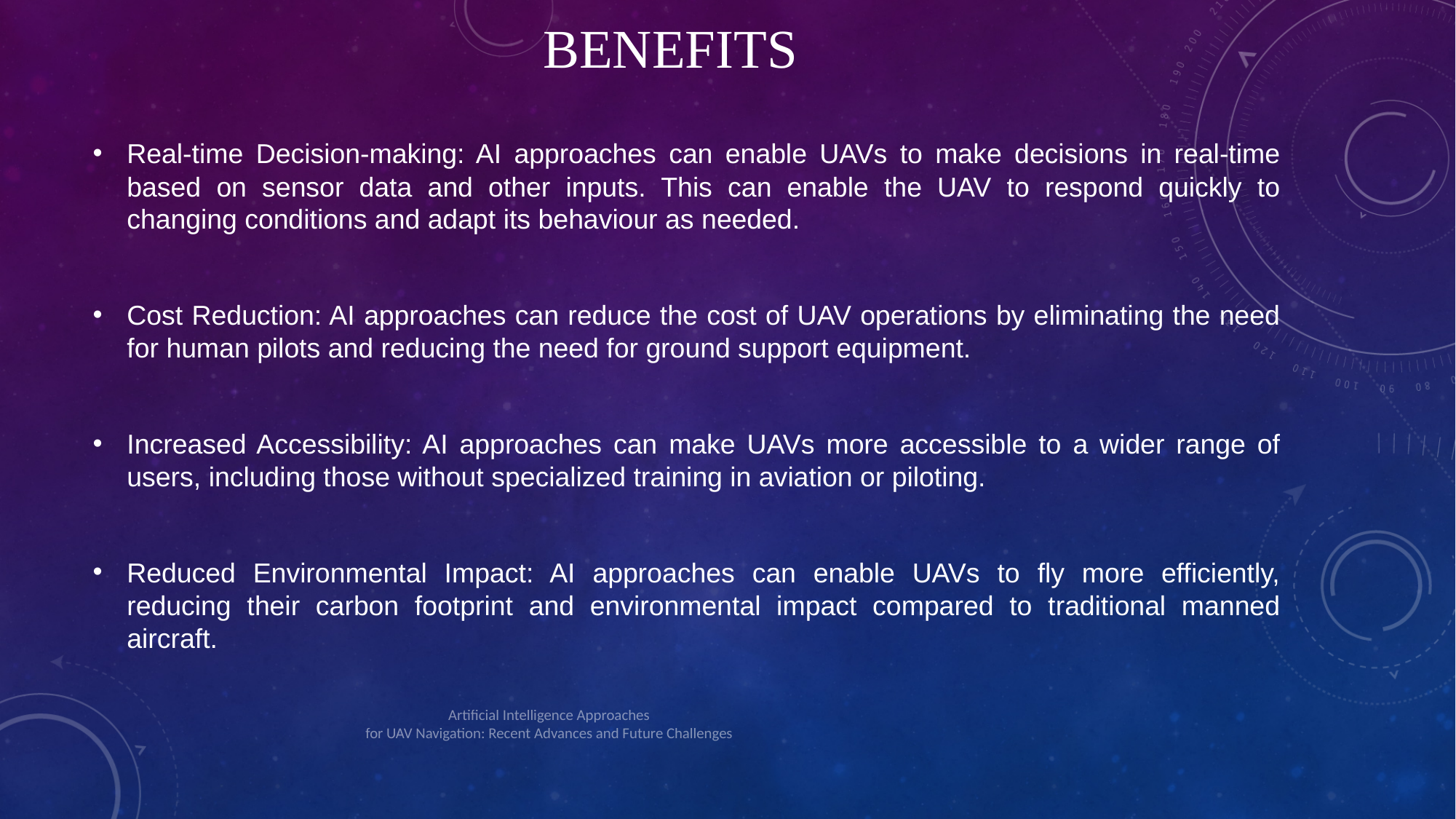

# BENEFITS
Real-time Decision-making: AI approaches can enable UAVs to make decisions in real-time based on sensor data and other inputs. This can enable the UAV to respond quickly to changing conditions and adapt its behaviour as needed.

Cost Reduction: AI approaches can reduce the cost of UAV operations by eliminating the need for human pilots and reducing the need for ground support equipment.

Increased Accessibility: AI approaches can make UAVs more accessible to a wider range of users, including those without specialized training in aviation or piloting.

Reduced Environmental Impact: AI approaches can enable UAVs to fly more efficiently, reducing their carbon footprint and environmental impact compared to traditional manned aircraft.

Artificial Intelligence Approaches
for UAV Navigation: Recent Advances and Future Challenges
9